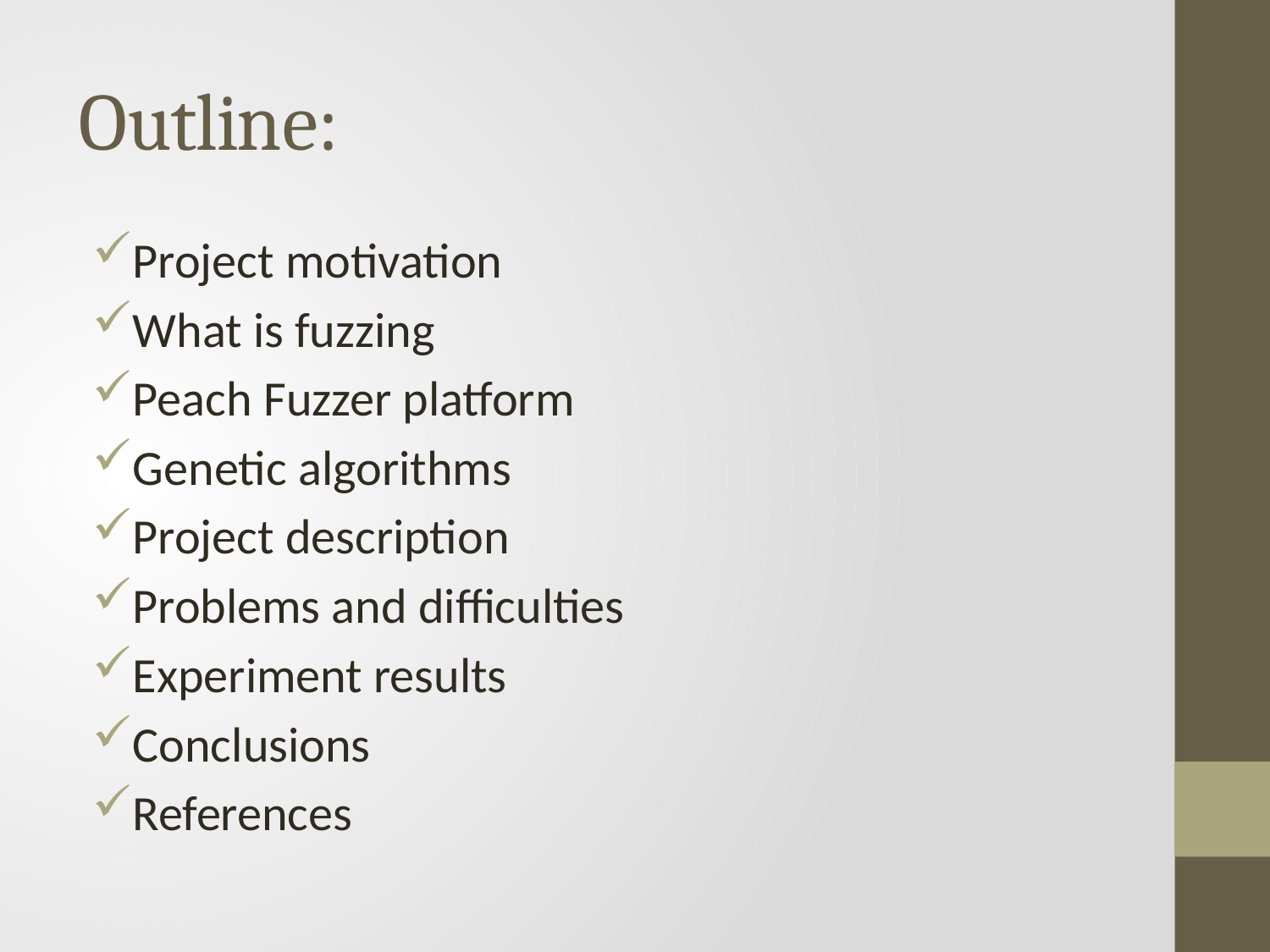

# Outline:
Project motivation
What is fuzzing
Peach Fuzzer platform
Genetic algorithms
Project description
Problems and difficulties
Experiment results
Conclusions
References